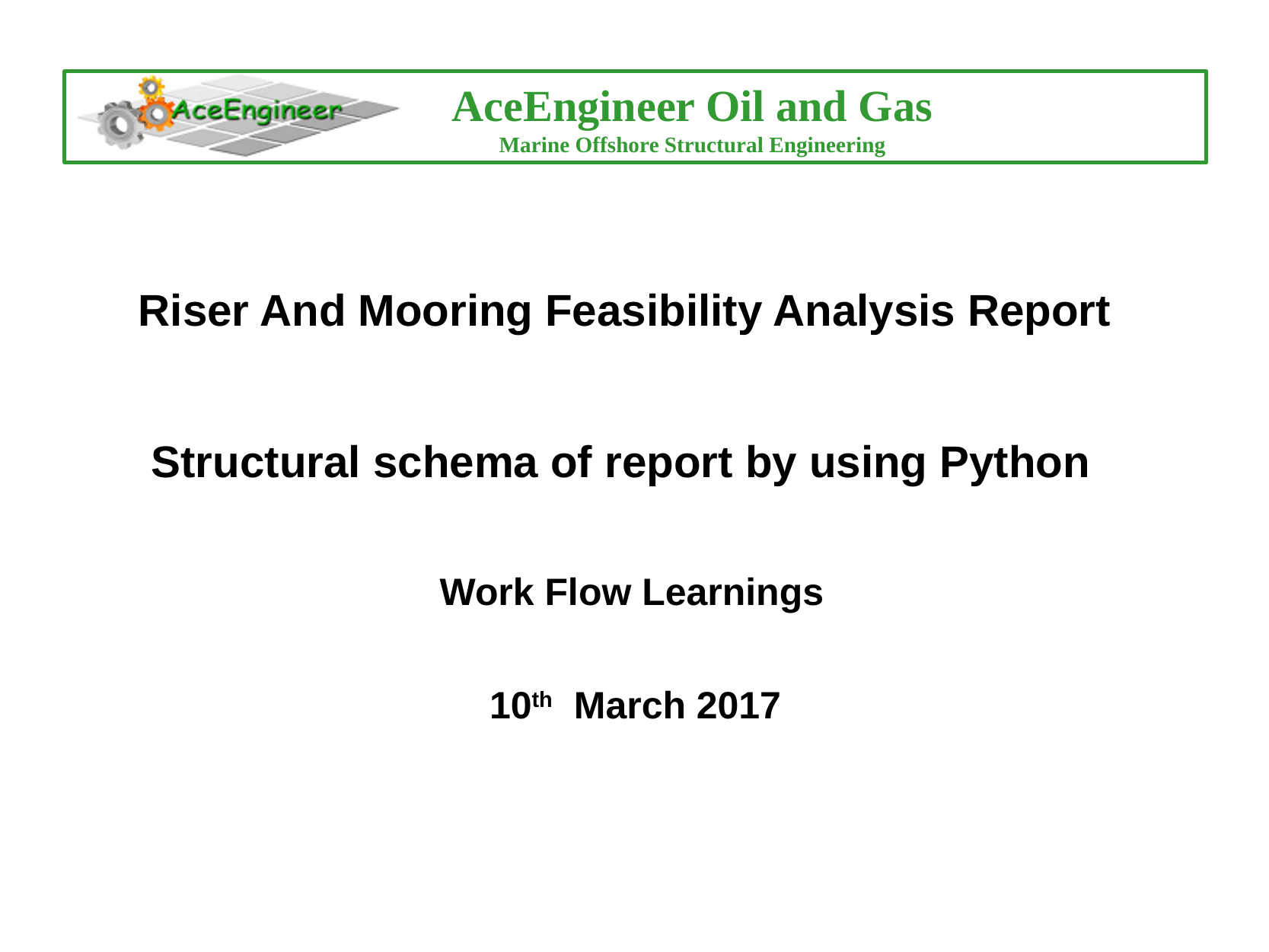

# Riser And Mooring Feasibility Analysis Report
Structural schema of report by using Python
Work Flow Learnings
10th  March 2017